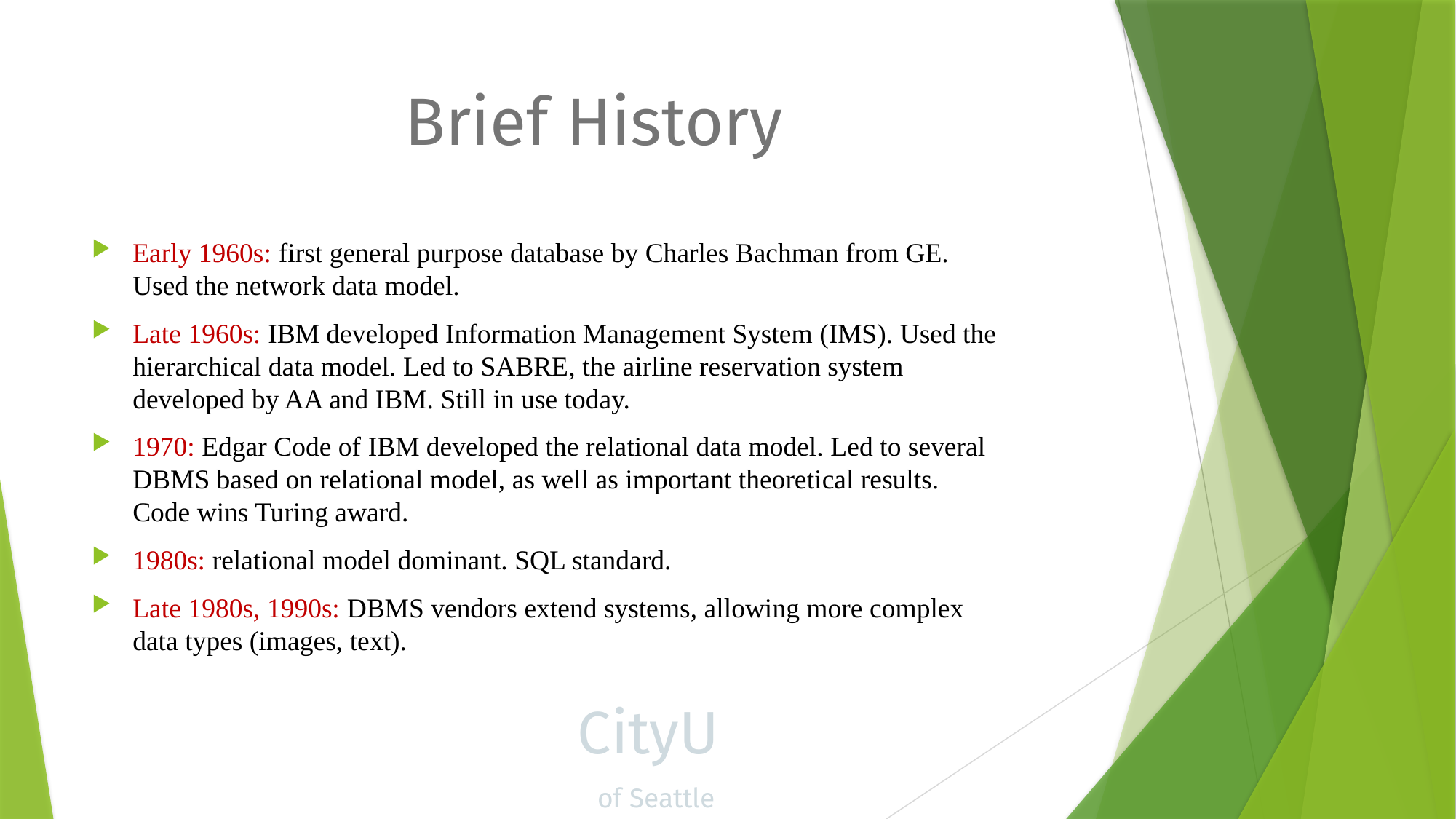

# Brief History
Early 1960s: first general purpose database by Charles Bachman from GE. Used the network data model.
Late 1960s: IBM developed Information Management System (IMS). Used the hierarchical data model. Led to SABRE, the airline reservation system developed by AA and IBM. Still in use today.
1970: Edgar Code of IBM developed the relational data model. Led to several DBMS based on relational model, as well as important theoretical results. Code wins Turing award.
1980s: relational model dominant. SQL standard.
Late 1980s, 1990s: DBMS vendors extend systems, allowing more complex data types (images, text).
CityU
of Seattle